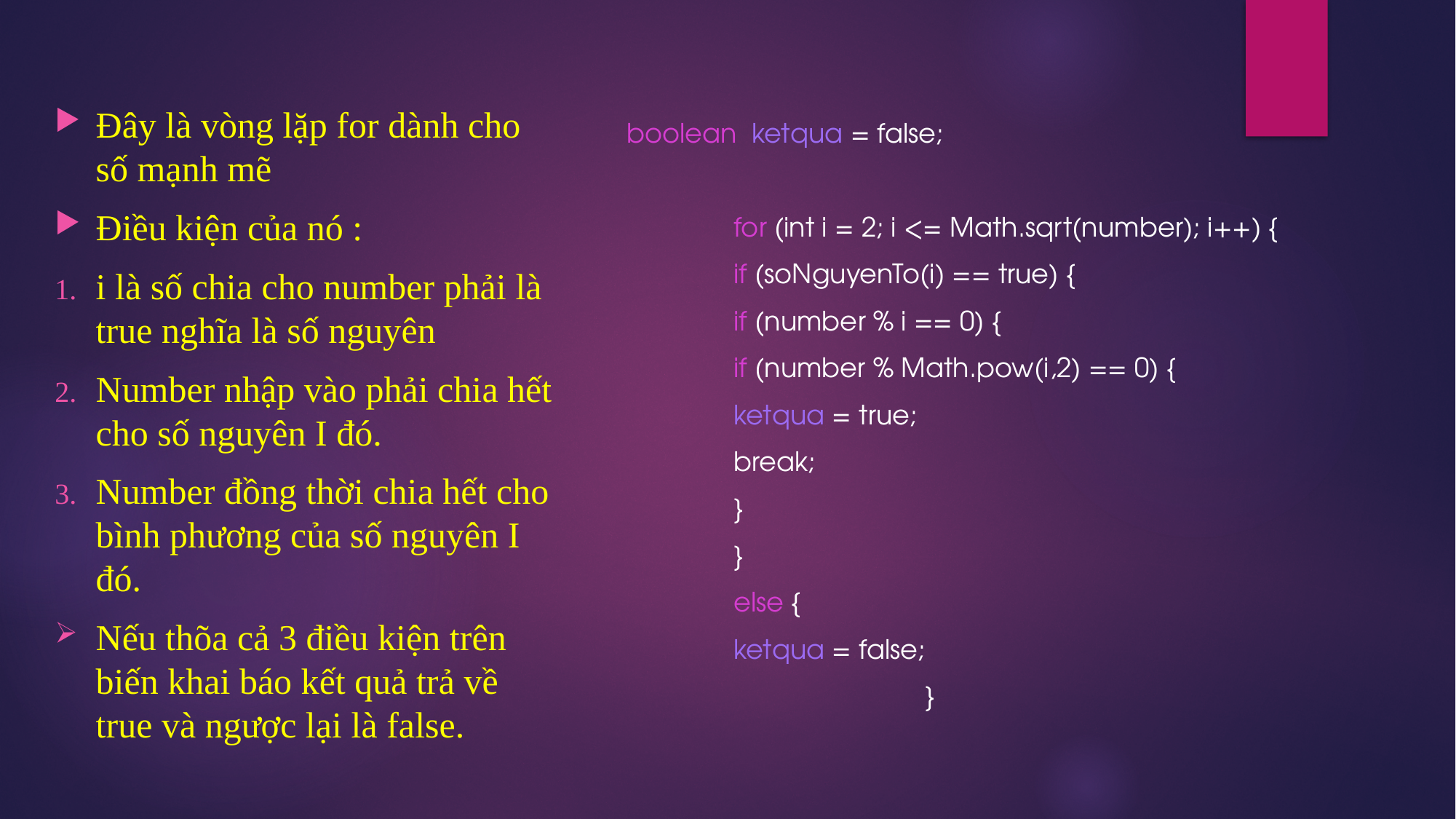

Đây là vòng lặp for dành cho số mạnh mẽ
Điều kiện của nó :
i là số chia cho number phải là true nghĩa là số nguyên
Number nhập vào phải chia hết cho số nguyên I đó.
Number đồng thời chia hết cho bình phương của số nguyên I đó.
Nếu thõa cả 3 điều kiện trên biến khai báo kết quả trả về true và ngược lại là false.

boolean  ketqua = false;

			for (int i = 2; i <= Math.sqrt(number); i++) {
				if (soNguyenTo(i) == true) {
					if (number % i == 0) {
					if (number % Math.pow(i,2) == 0) {
						ketqua = true;
						break;
					}
					}
					else {
						ketqua = false;
                                        }